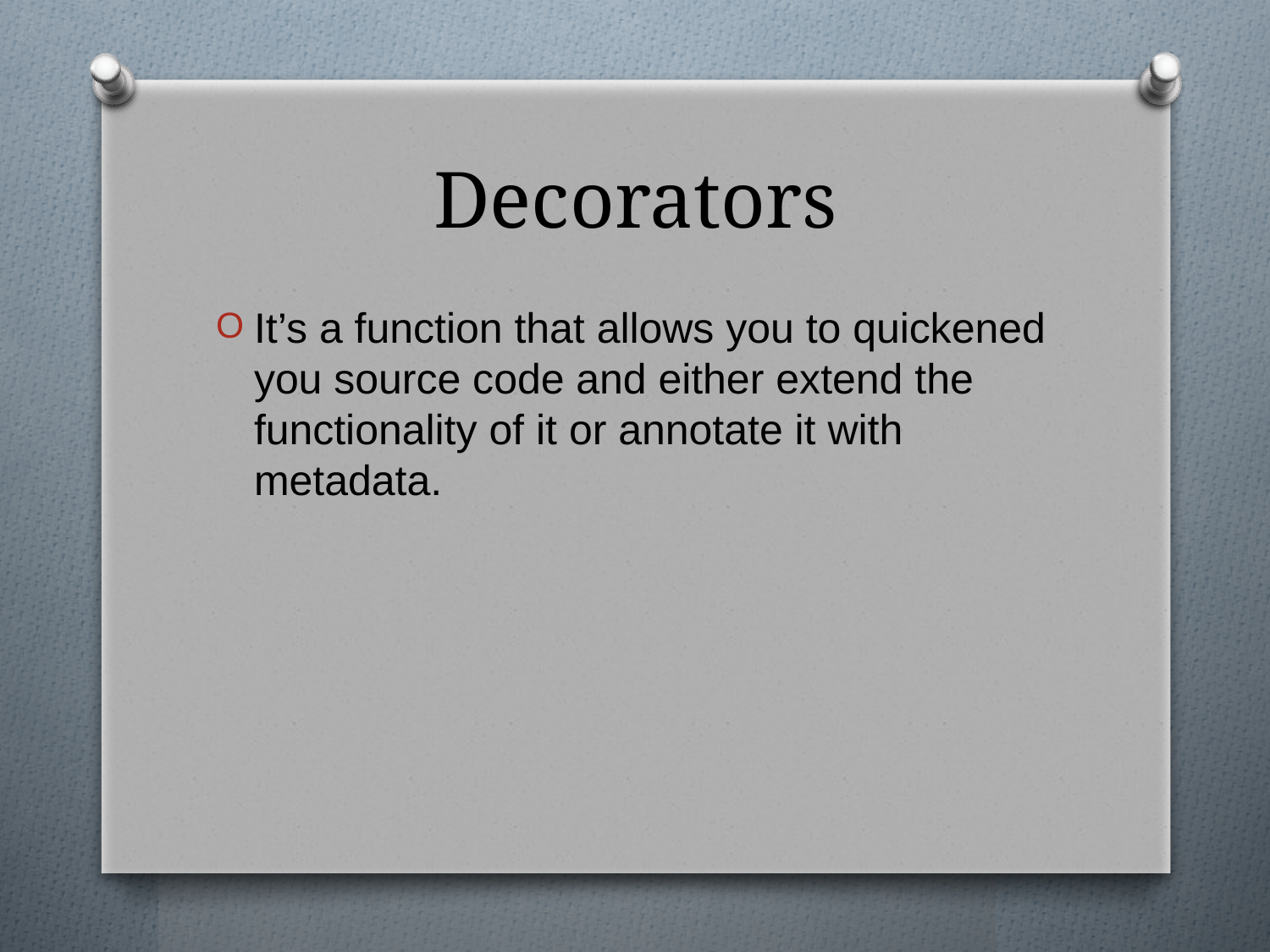

# Decorators
It’s a function that allows you to quickened you source code and either extend the functionality of it or annotate it with metadata.